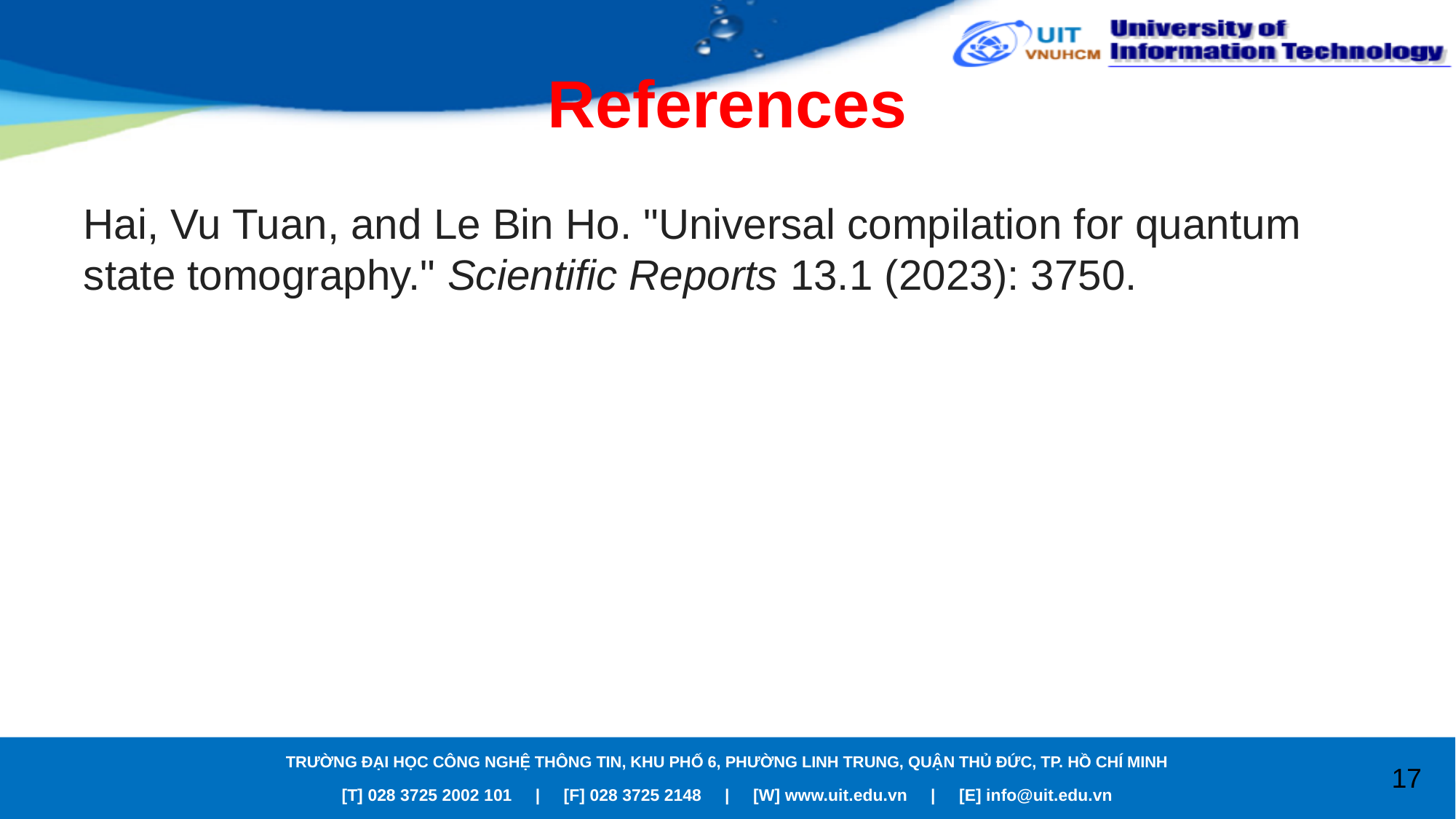

# References
Hai, Vu Tuan, and Le Bin Ho. "Universal compilation for quantum state tomography." Scientific Reports 13.1 (2023): 3750.